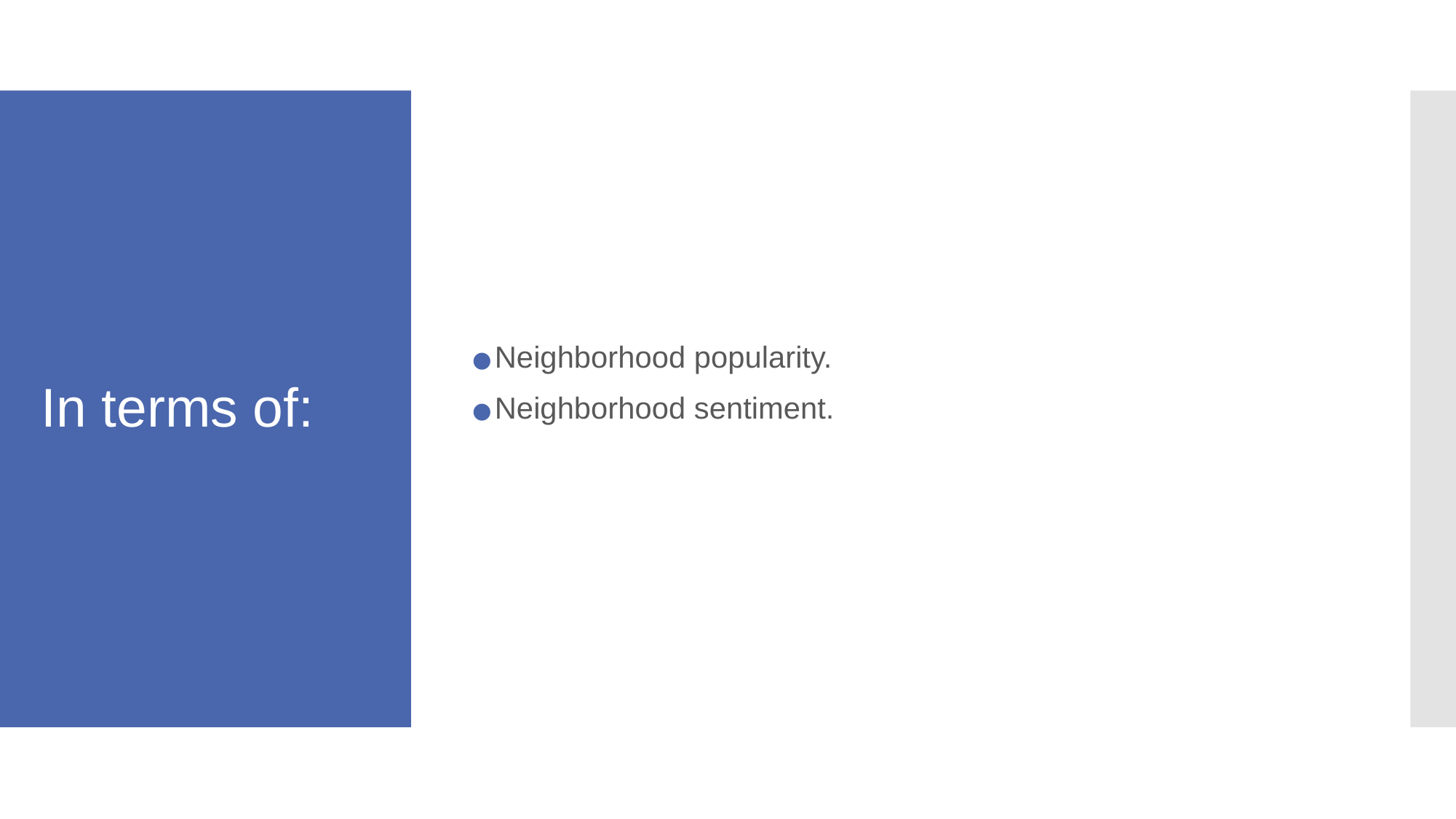

Neighborhood popularity.
Neighborhood sentiment.

# In terms of: